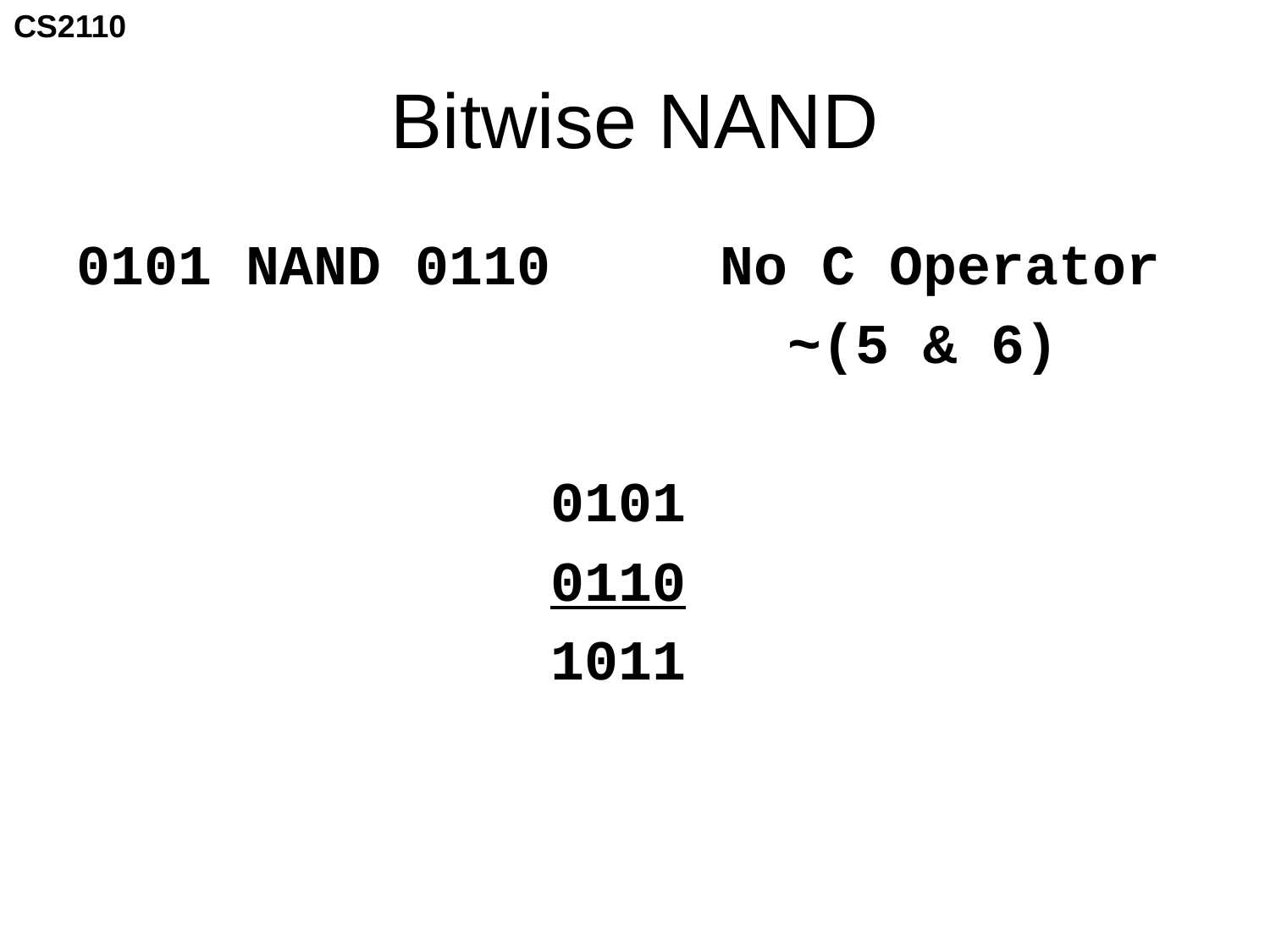

# Bitwise NAND
0101 NAND 0110     No C Operator
                     ~(5 & 6)

              0101
              0110
              1011